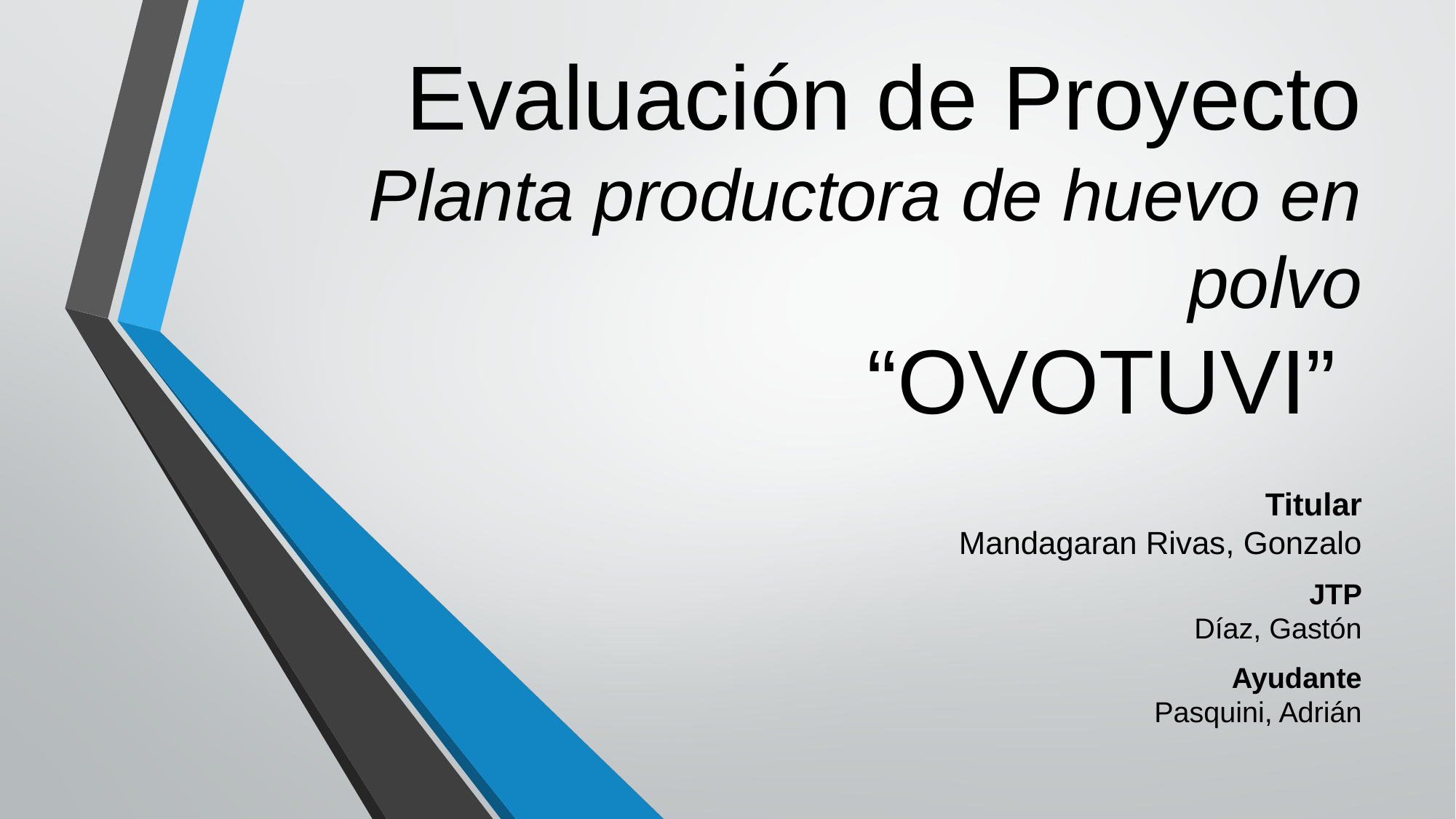

# Evaluación de Proyecto
Planta productora de huevo en polvo
“OVOTUVI”
Titular
Mandagaran Rivas, Gonzalo
JTP
Díaz, Gastón
Ayudante
Pasquini, Adrián